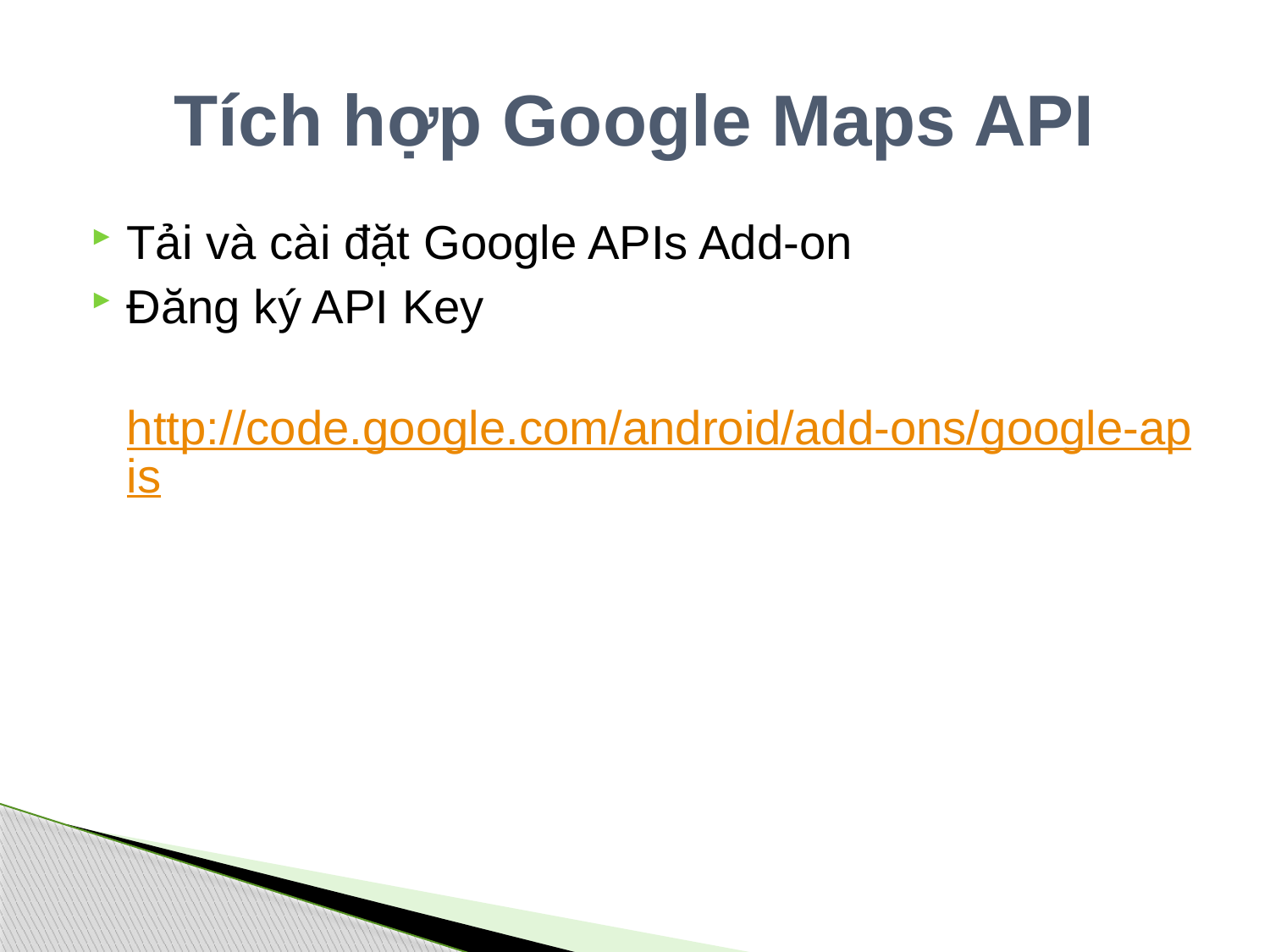

# Tích hợp Google Maps API
Tải và cài đặt Google APIs Add-on
Đăng ký API Key
    http://code.google.com/android/add-ons/google-apis